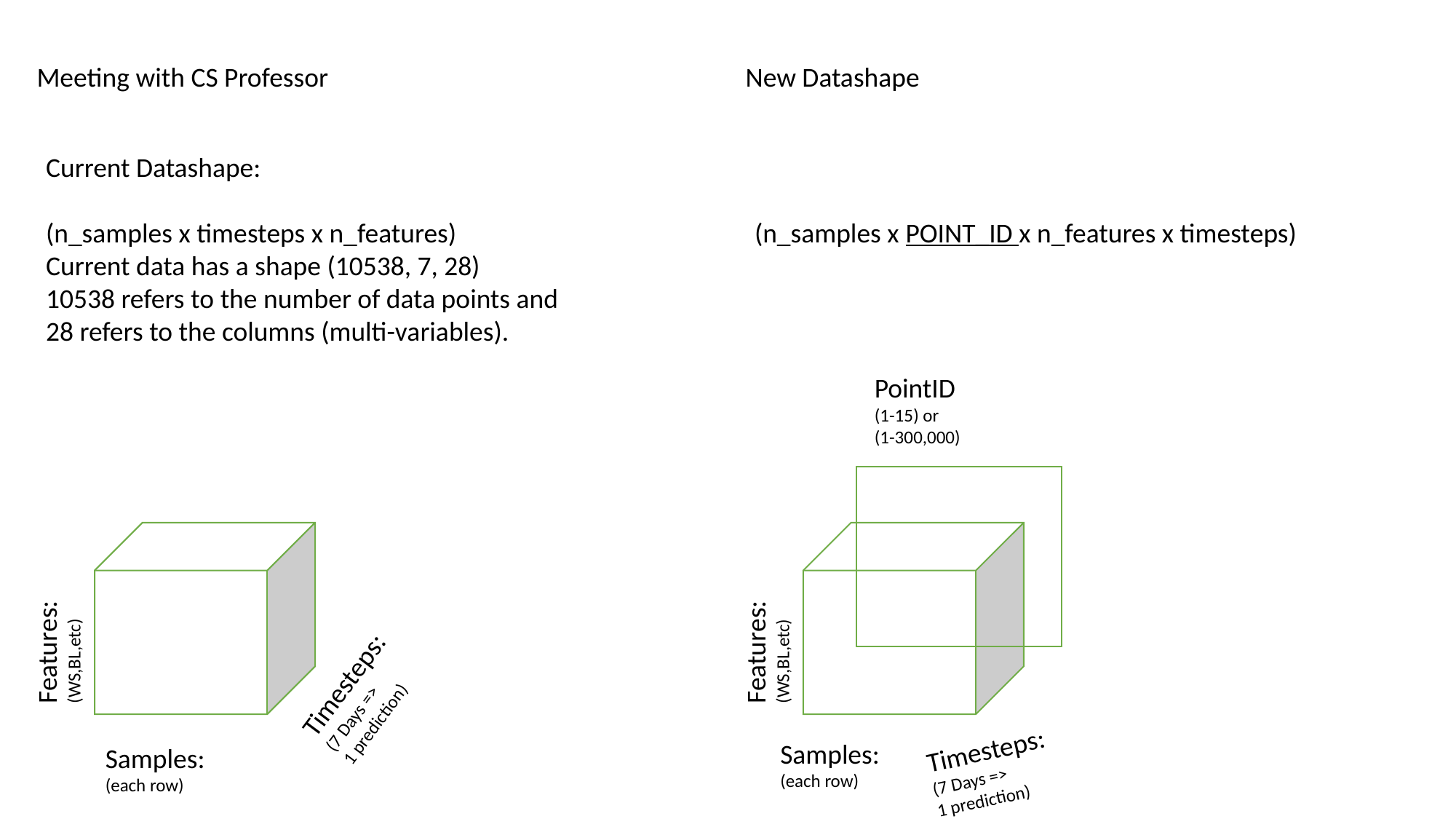

Meeting with CS Professor
New Datashape
Current Datashape:

(n_samples x timesteps x n_features)
Current data has a shape (10538, 7, 28)
10538 refers to the number of data points and 28 refers to the columns (multi-variables).

(n_samples x POINT_ID x n_features x timesteps)
PointID
(1-15) or
(1-300,000)

Features:
(WS,BL,etc)
Features:
(WS,BL,etc)
Timesteps:
(7 Days =>
1 prediction)
Timesteps:
(7 Days =>
1 prediction)
Samples:
(each row)
Samples:
(each row)